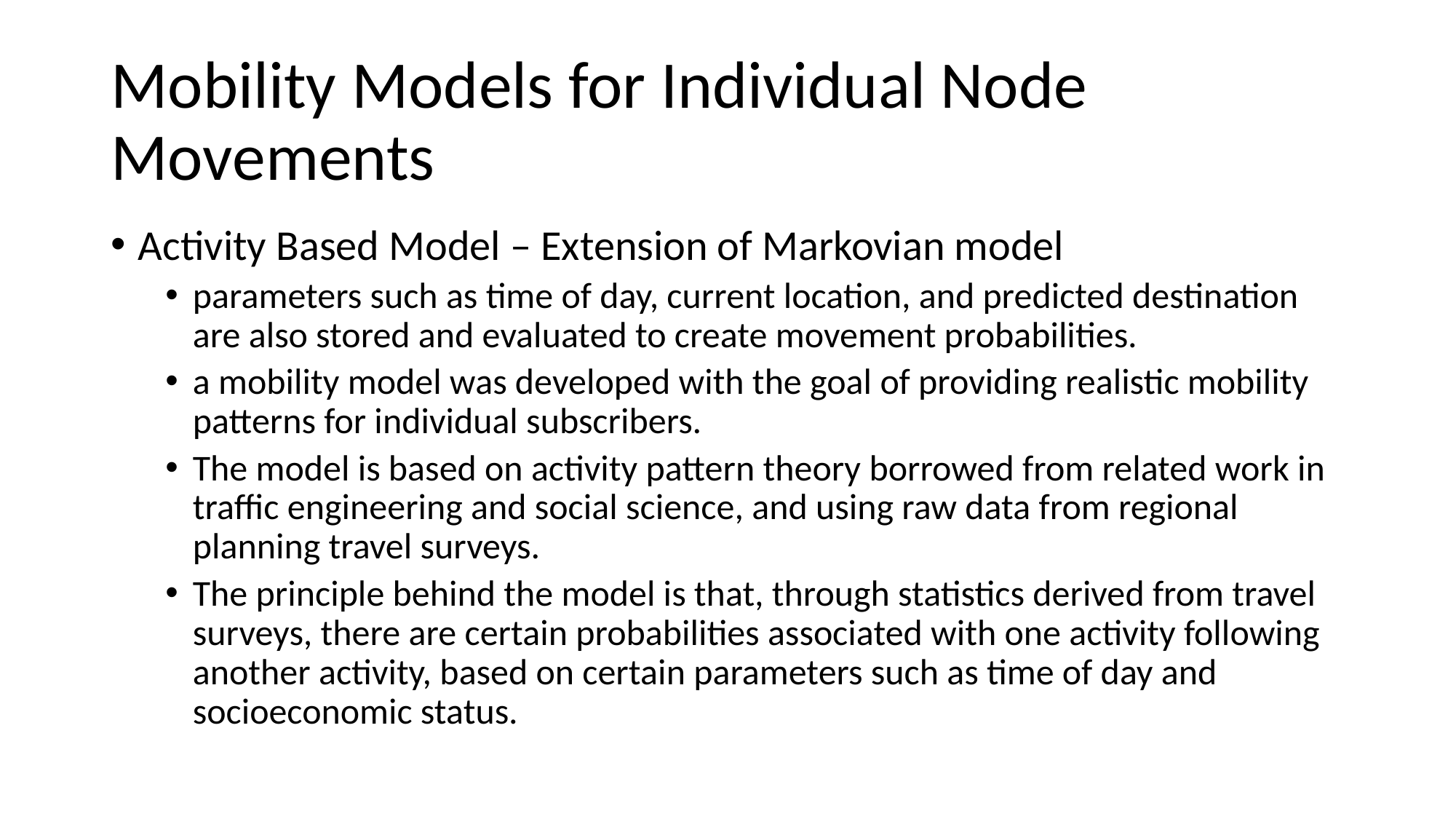

# Mobility Models for Individual Node Movements
Activity Based Model – Extension of Markovian model
parameters such as time of day, current location, and predicted destination are also stored and evaluated to create movement probabilities.
a mobility model was developed with the goal of providing realistic mobility patterns for individual subscribers.
The model is based on activity pattern theory borrowed from related work in traffic engineering and social science, and using raw data from regional planning travel surveys.
The principle behind the model is that, through statistics derived from travel surveys, there are certain probabilities associated with one activity following another activity, based on certain parameters such as time of day and socioeconomic status.